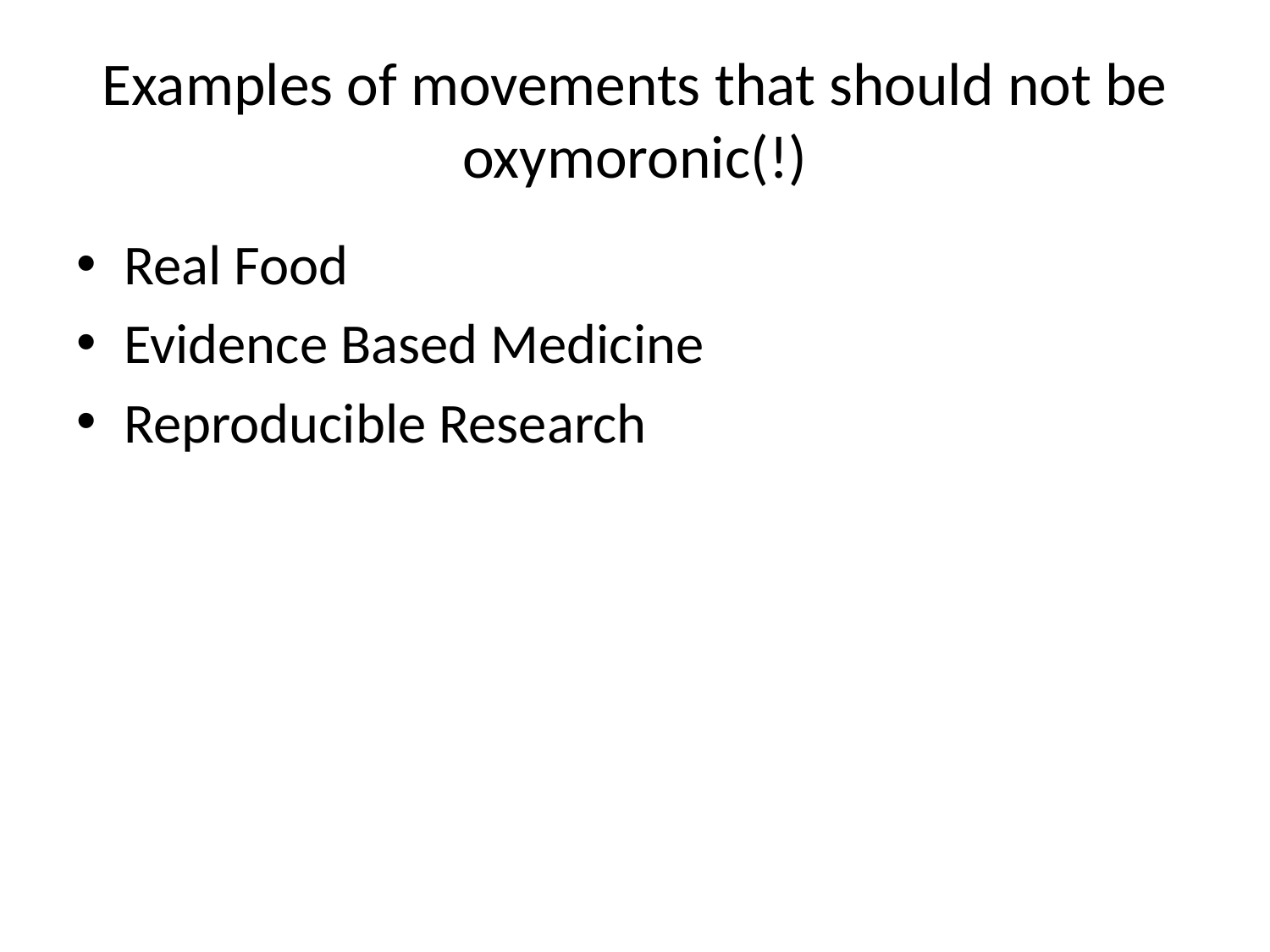

# Examples of movements that should not be oxymoronic(!)
Real Food
Evidence Based Medicine
Reproducible Research